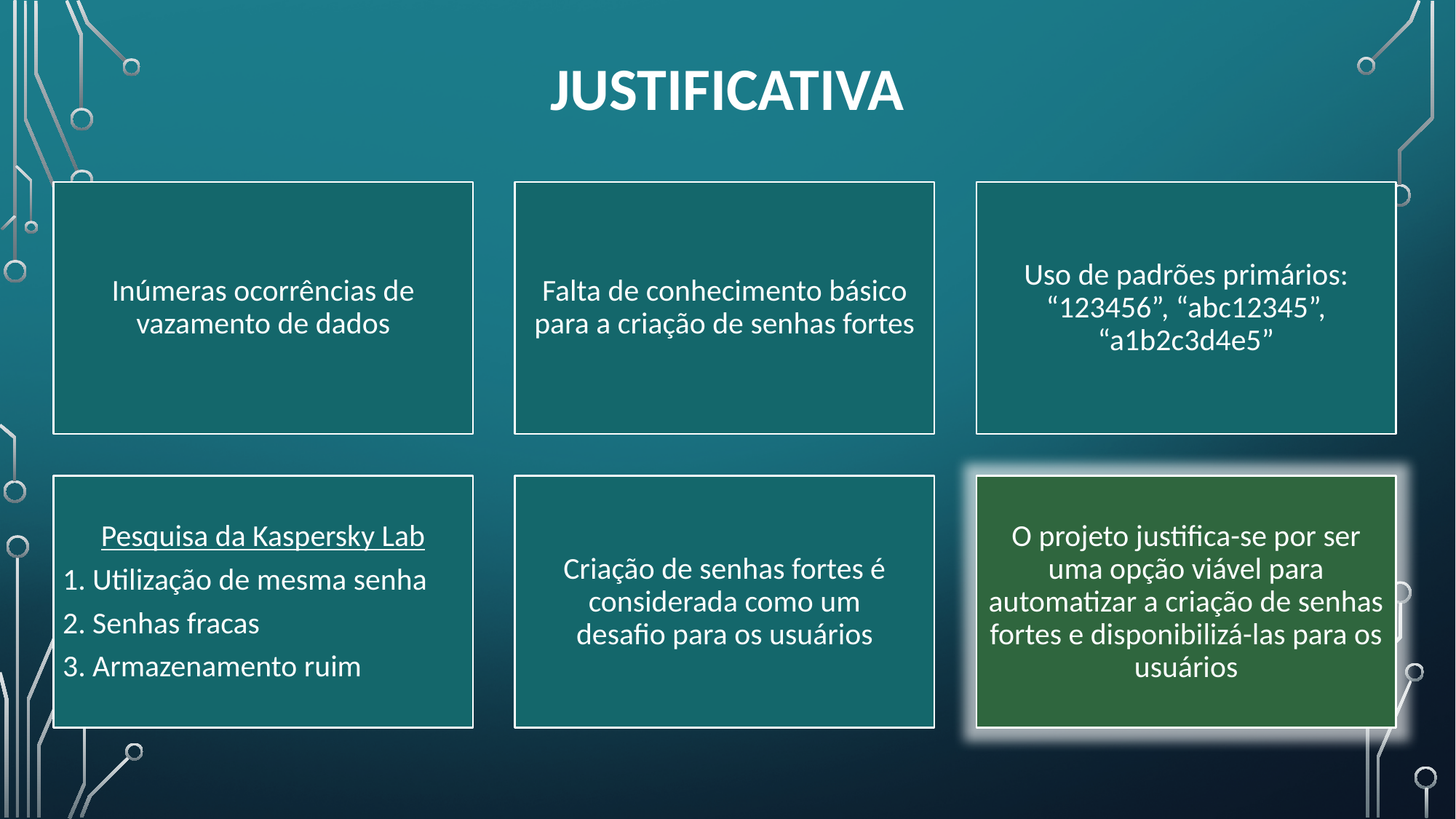

# justificativa
Inúmeras ocorrências de vazamento de dados
Falta de conhecimento básico para a criação de senhas fortes
Uso de padrões primários: “123456”, “abc12345”, “a1b2c3d4e5”
Pesquisa da Kaspersky Lab
1. Utilização de mesma senha
2. Senhas fracas
3. Armazenamento ruim
Criação de senhas fortes é considerada como um desafio para os usuários
O projeto justifica-se por ser uma opção viável para automatizar a criação de senhas fortes e disponibilizá-las para os usuários